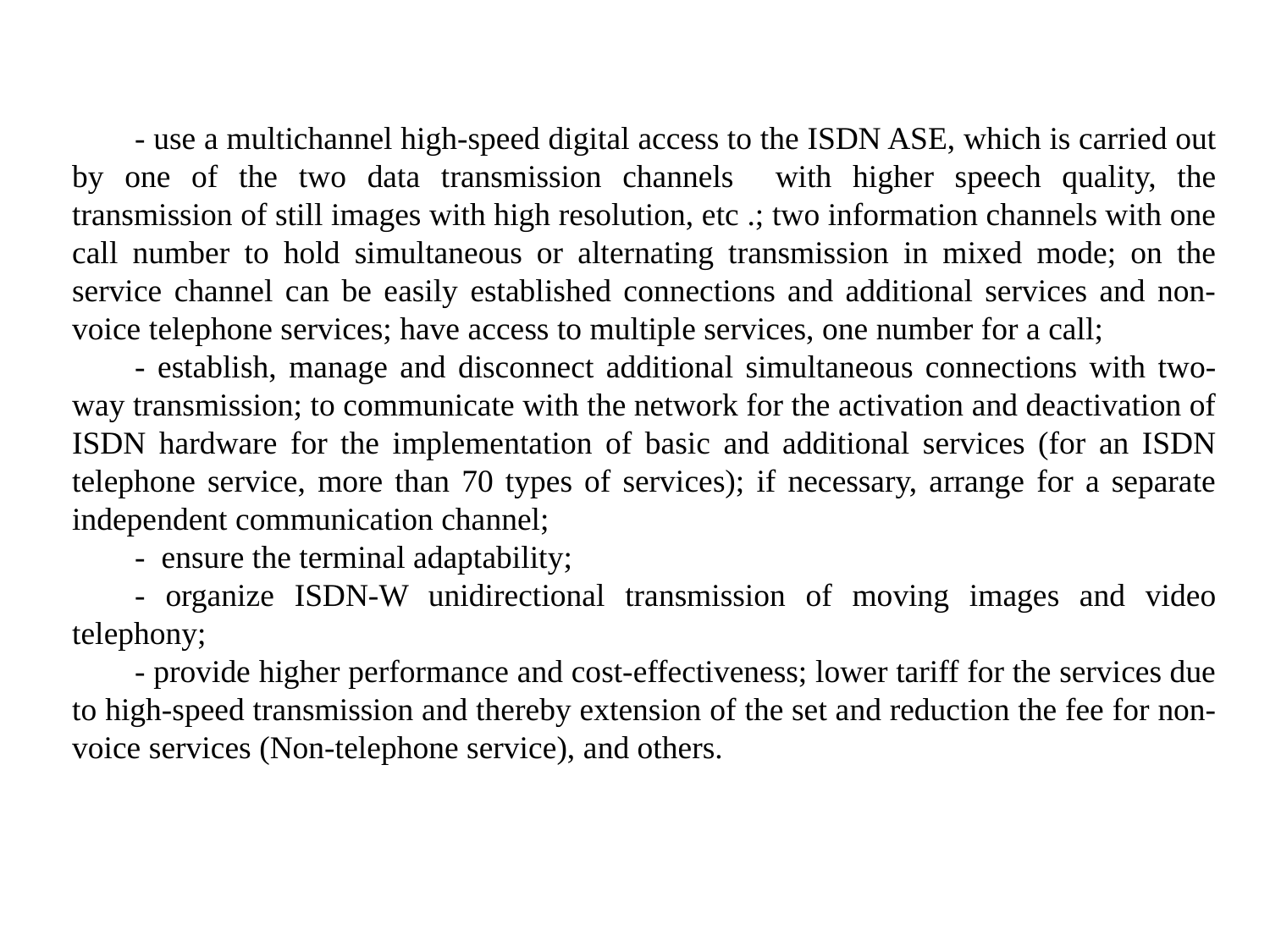

- use a multichannel high-speed digital access to the ISDN ASE, which is carried out by one of the two data transmission channels  with higher speech quality, the transmission of still images with high resolution, etc .; two information channels with one call number to hold simultaneous or alternating transmission in mixed mode; on the service channel can be easily established connections and additional services and non-voice telephone services; have access to multiple services, one number for a call;
- establish, manage and disconnect additional simultaneous connections with two-way transmission; to communicate with the network for the activation and deactivation of ISDN hardware for the implementation of basic and additional services (for an ISDN telephone service, more than 70 types of services); if necessary, arrange for a separate independent communication channel;
-  ensure the terminal adaptability;
- organize ISDN-W unidirectional transmission of moving images and video telephony;
- provide higher performance and cost-effectiveness; lower tariff for the services due to high-speed transmission and thereby extension of the set and reduction the fee for non-voice services (Non-telephone service), and others.